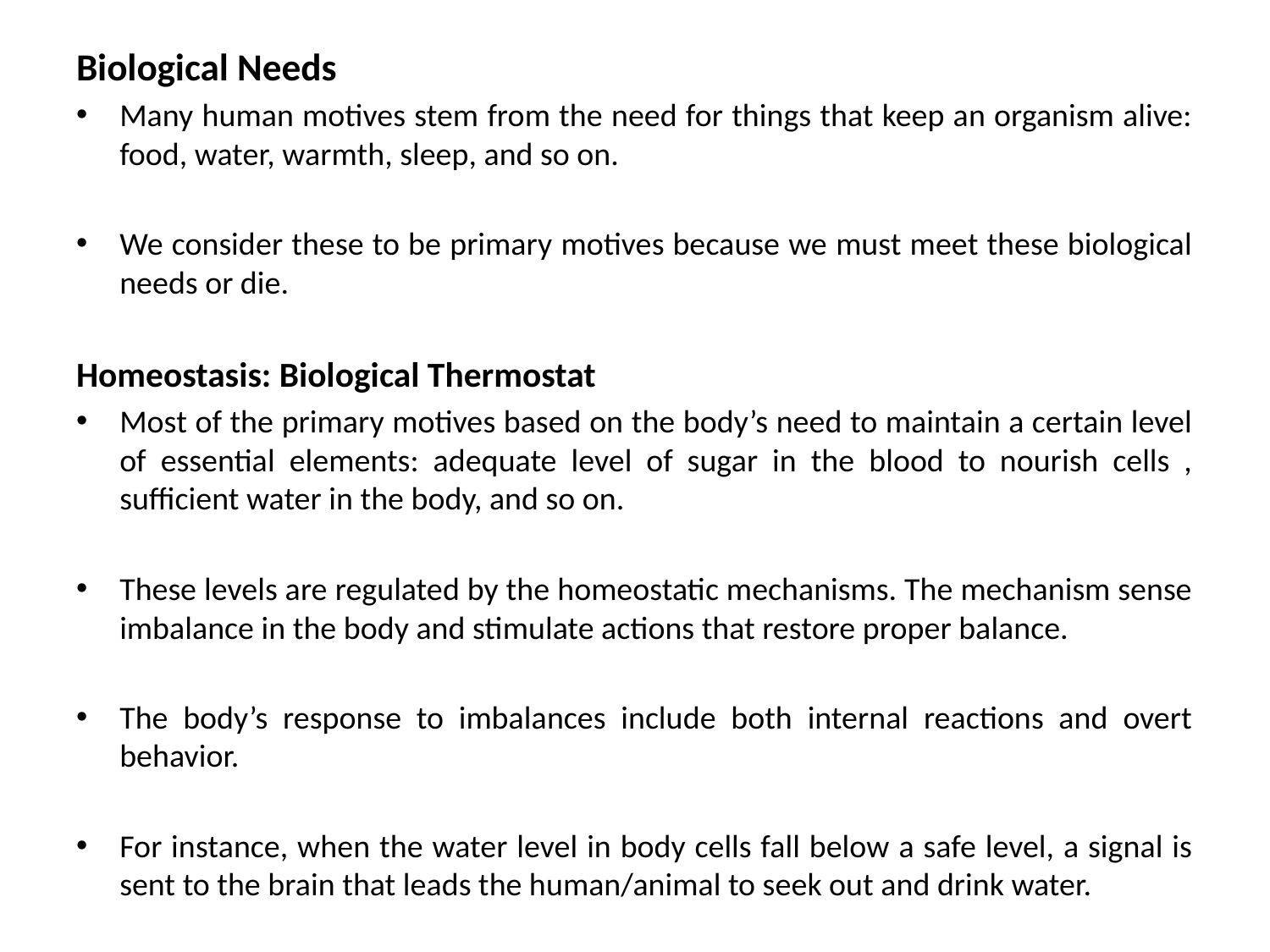

Biological Needs
Many human motives stem from the need for things that keep an organism alive: food, water, warmth, sleep, and so on.

We consider these to be primary motives because we must meet these biological needs or die.

Homeostasis: Biological Thermostat
Most of the primary motives based on the body’s need to maintain a certain level of essential elements: adequate level of sugar in the blood to nourish cells , sufficient water in the body, and so on.

These levels are regulated by the homeostatic mechanisms. The mechanism sense imbalance in the body and stimulate actions that restore proper balance.

The body’s response to imbalances include both internal reactions and overt behavior.

For instance, when the water level in body cells fall below a safe level, a signal is sent to the brain that leads the human/animal to seek out and drink water.